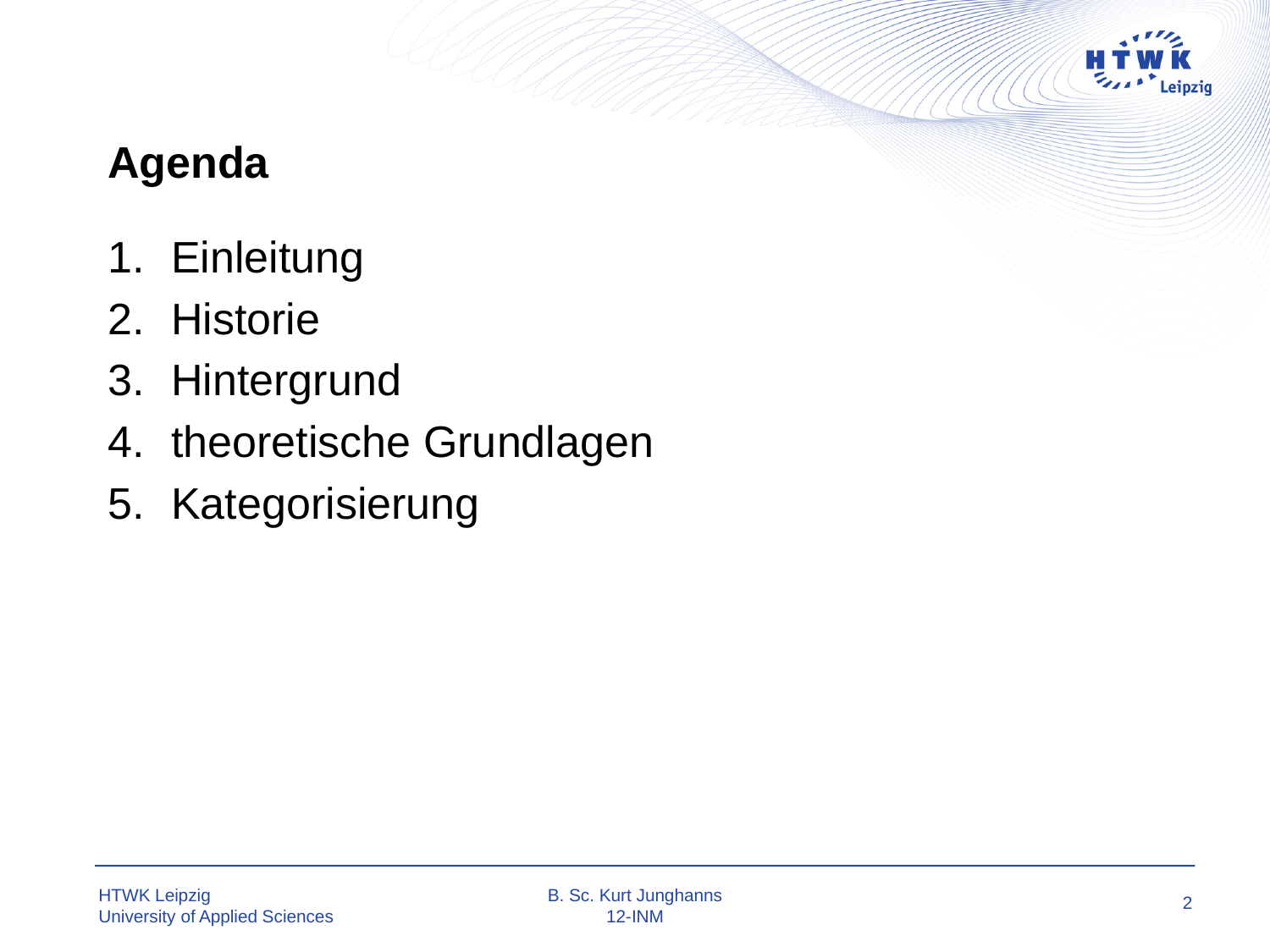

# Agenda
Einleitung
Historie
Hintergrund
theoretische Grundlagen
Kategorisierung